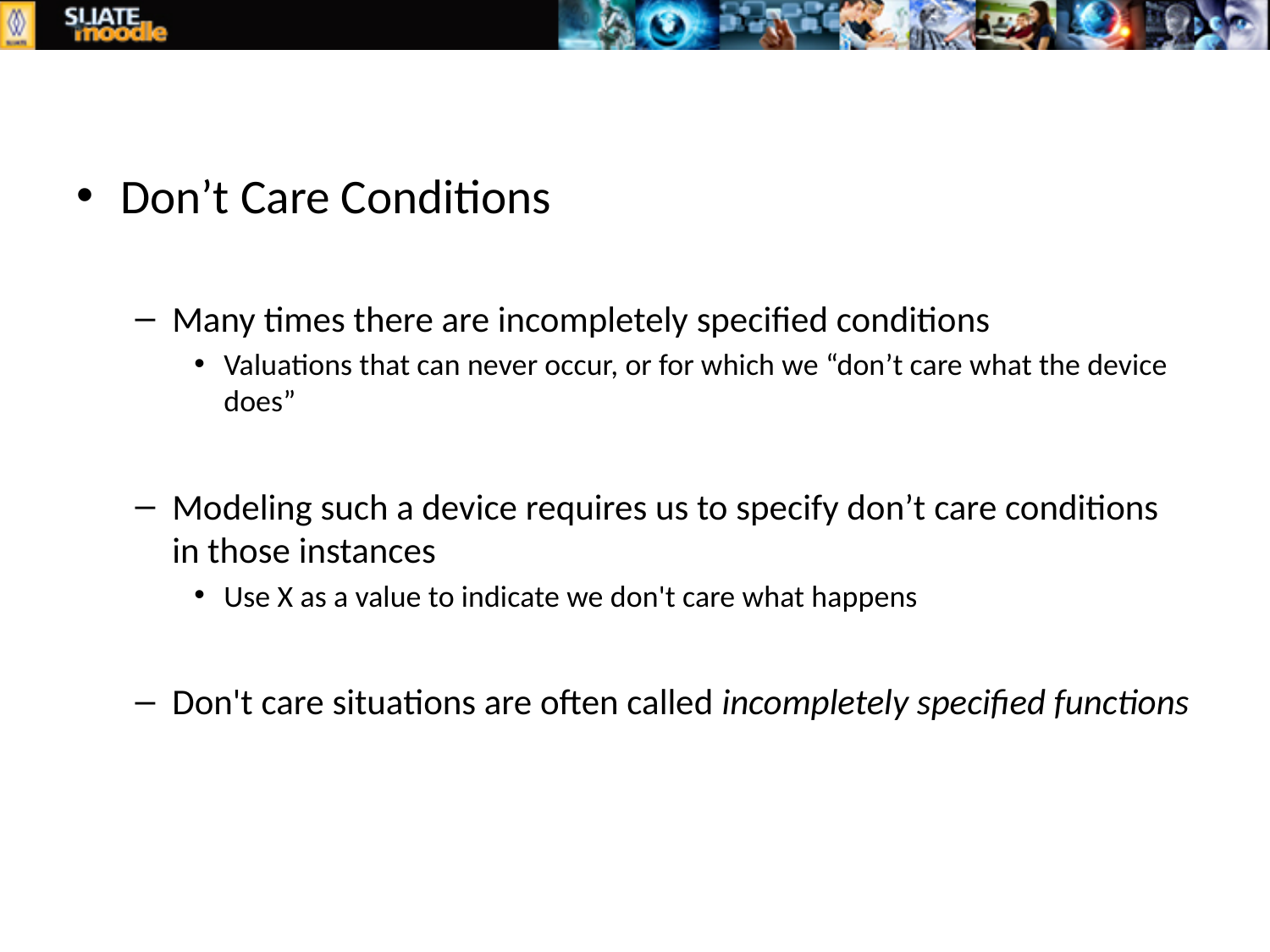

Don’t Care Conditions

Many times there are incompletely specified conditions
Valuations that can never occur, or for which we “don’t care what the device does”

Modeling such a device requires us to specify don’t care conditions in those instances
Use X as a value to indicate we don't care what happens

Don't care situations are often called incompletely specified functions